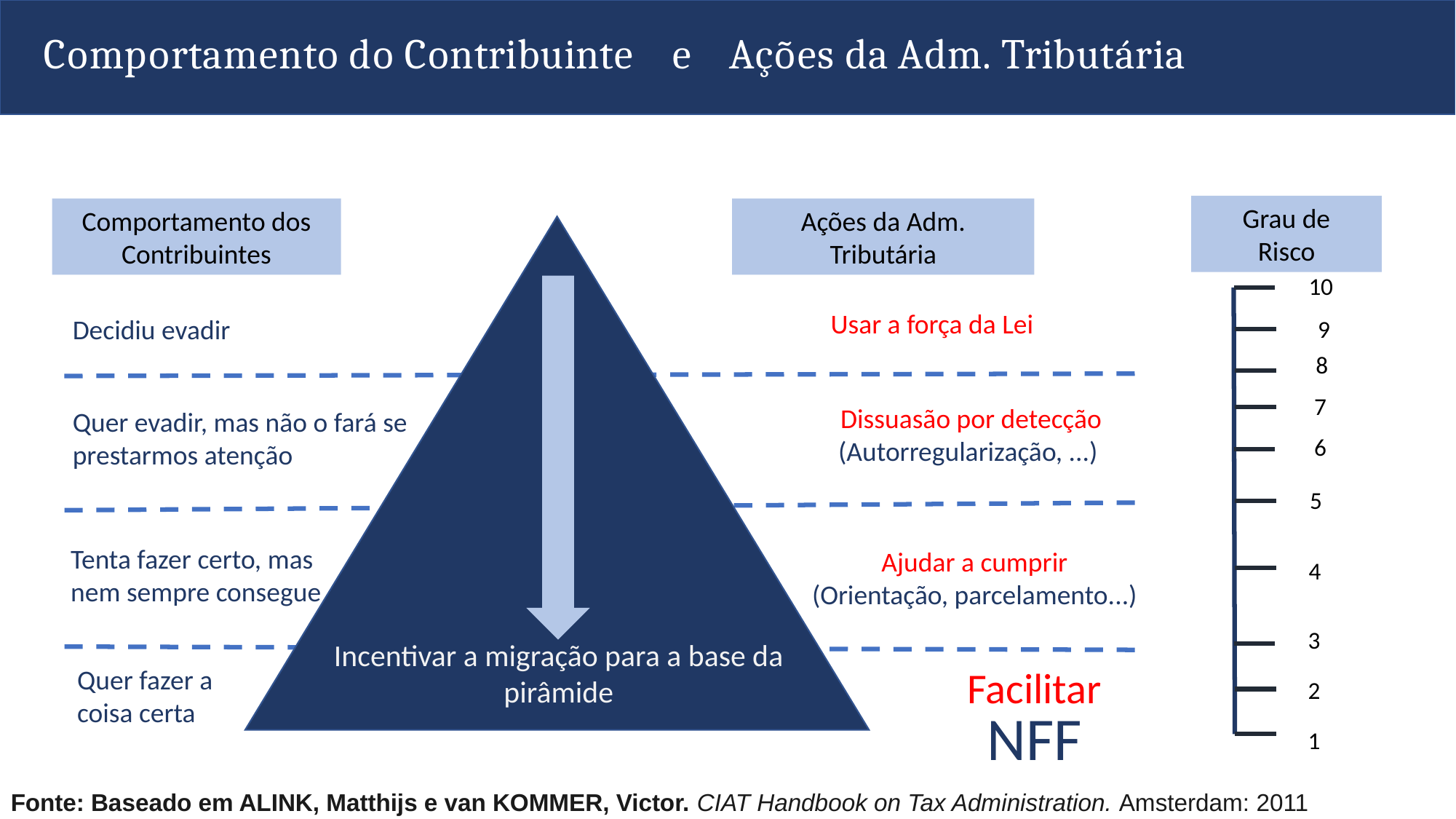

Comportamento do Contribuinte    e    Ações da Adm. Tributária
Grau de
Risco
Comportamento dos
Contribuintes
Ações da Adm.
Tributária

10
  9
  8
 7
 6
  5
4
 3
 2
 1

Incentivar a migração para a base da pirâmide
Usar a força da Lei
Decidiu evadir
Dissuasão por detecção
(Autorregularização, ...)
Quer evadir, mas não o fará se prestarmos atenção
Tenta fazer certo, mas nem sempre consegue
Ajudar a cumprir
(Orientação, parcelamento...)
Facilitar

Quer fazer a
coisa certa
NFF
Fonte: Baseado em ALINK, Matthijs e van KOMMER, Victor. CIAT Handbook on Tax Administration. Amsterdam: 2011